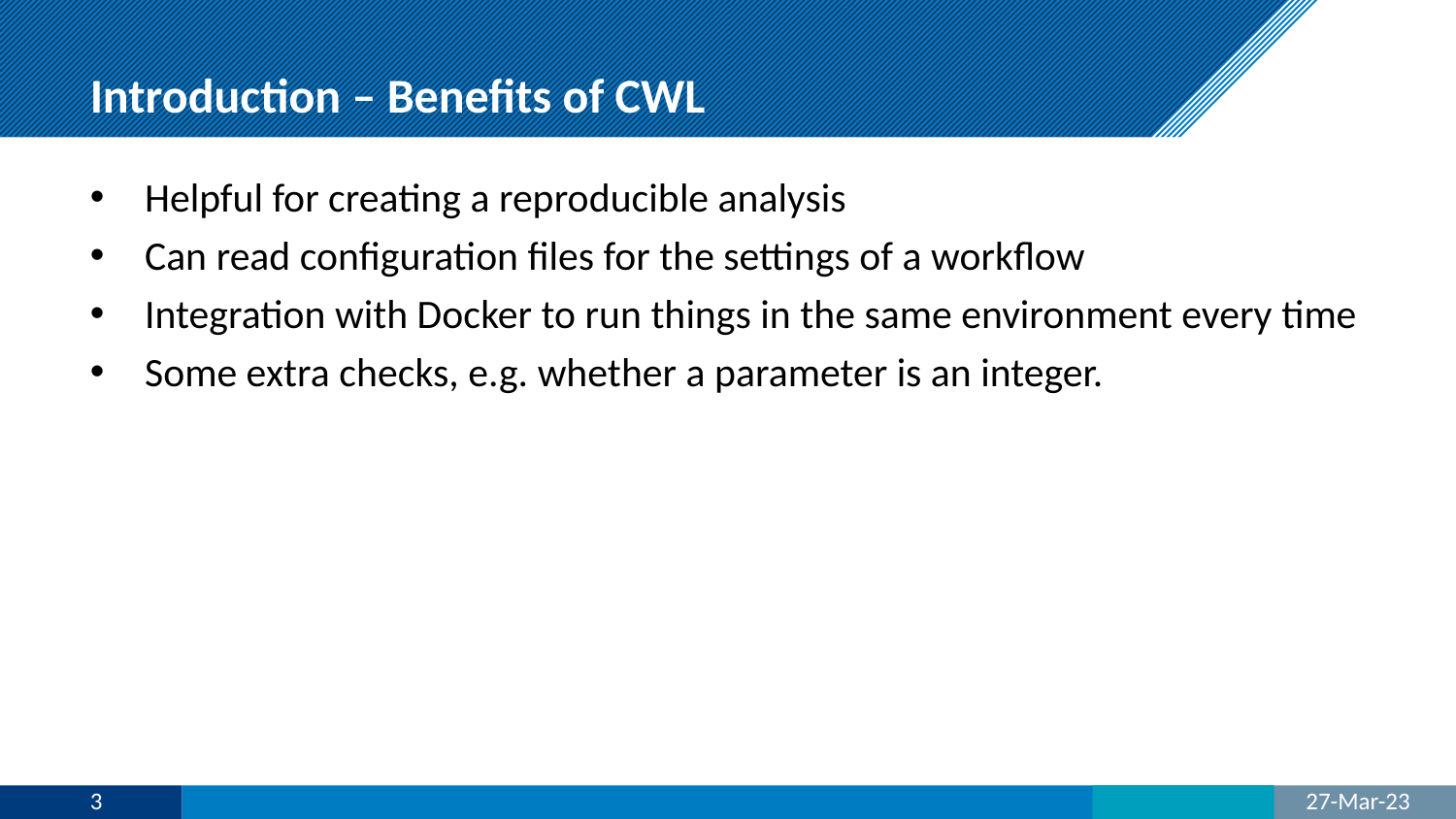

# Introduction – Benefits of CWL
Helpful for creating a reproducible analysis
Can read configuration files for the settings of a workflow
Integration with Docker to run things in the same environment every time
Some extra checks, e.g. whether a parameter is an integer.

3

27-Mar-23